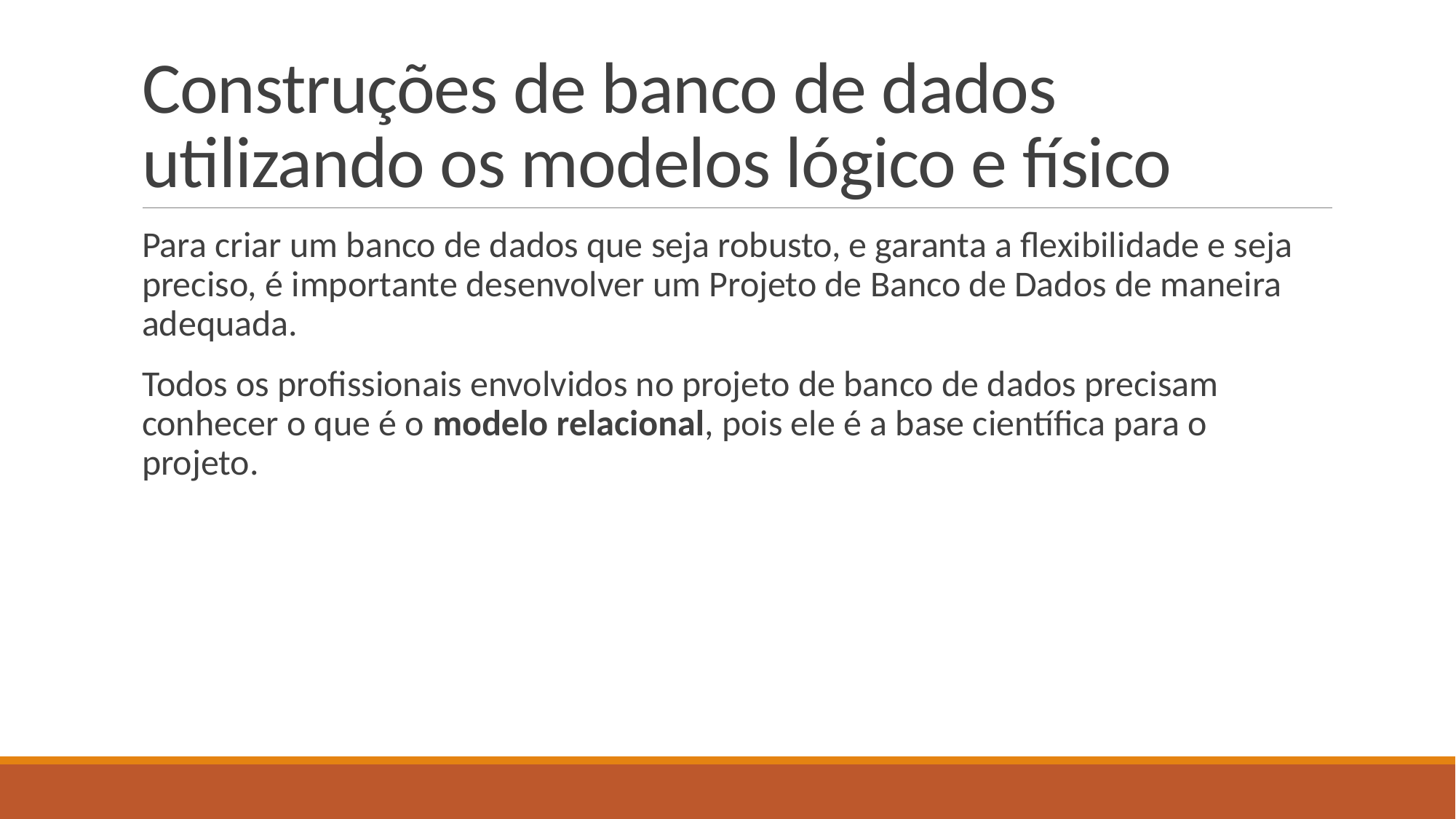

# Construções de banco de dados utilizando os modelos lógico e físico
Para criar um banco de dados que seja robusto, e garanta a flexibilidade e seja preciso, é importante desenvolver um Projeto de Banco de Dados de maneira adequada.
Todos os profissionais envolvidos no projeto de banco de dados precisam conhecer o que é o modelo relacional, pois ele é a base científica para o projeto.